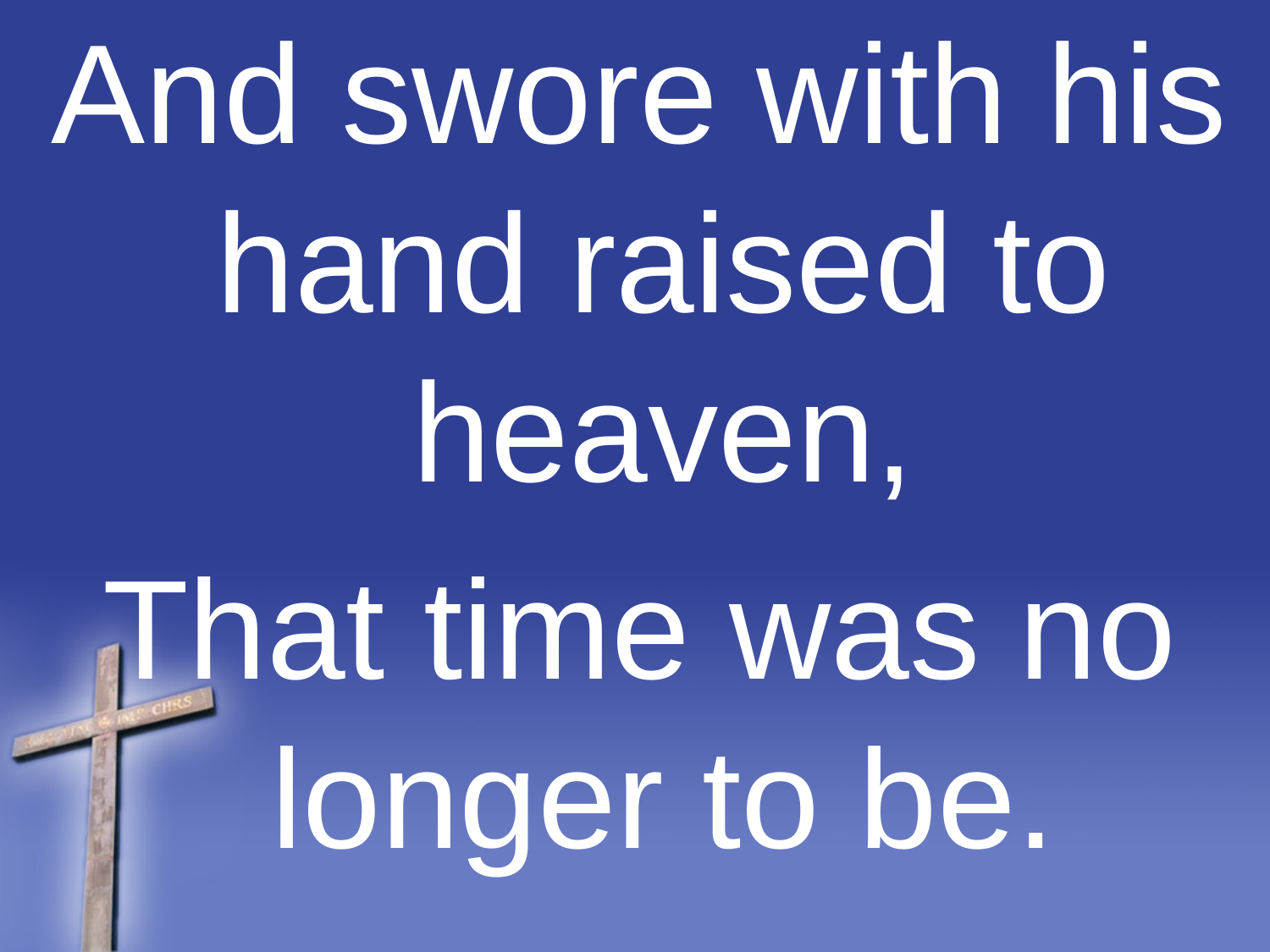

And swore with his hand raised to heaven,
That time was no longer to be.